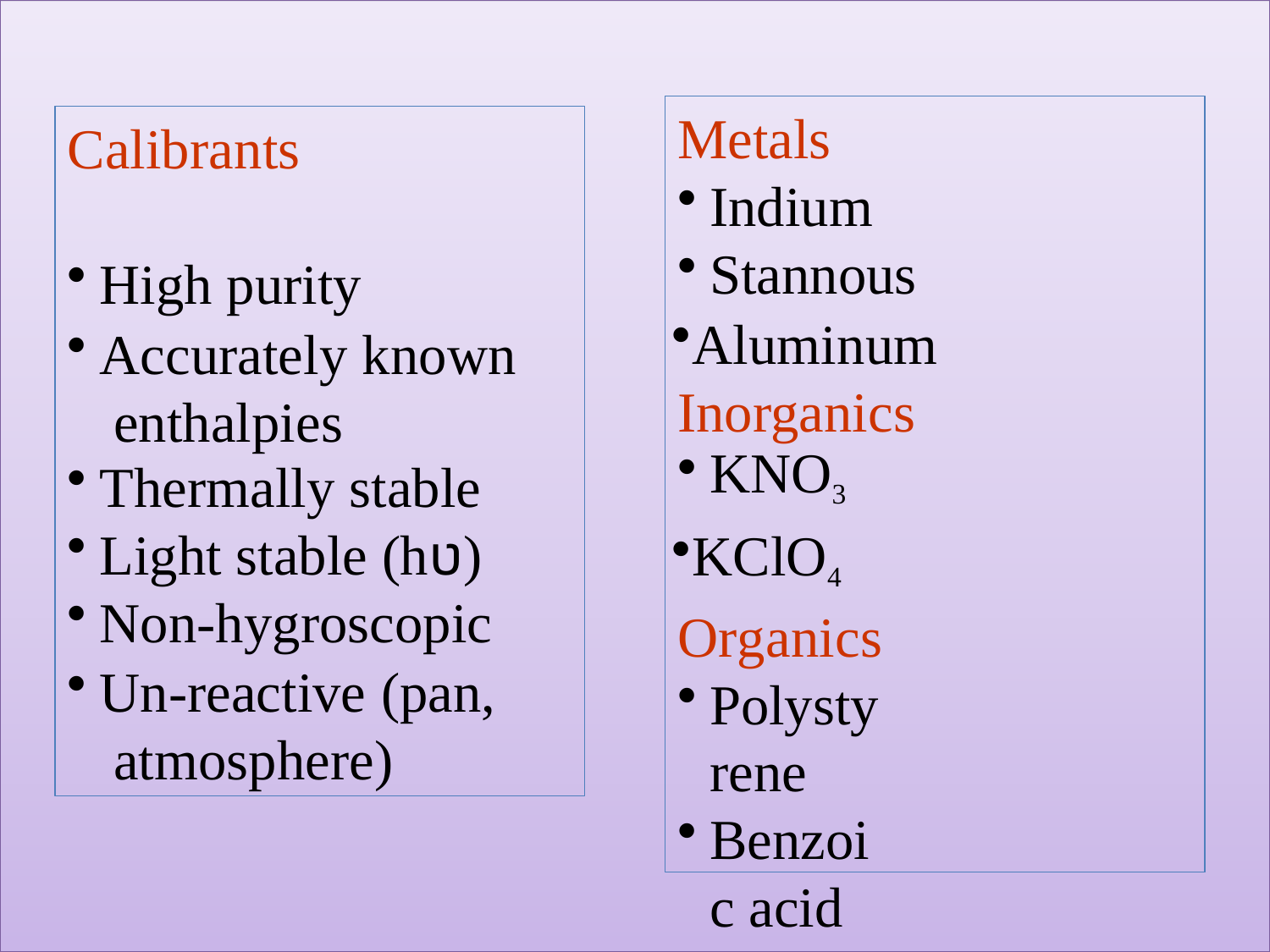

Metals
Indium
Stannous
Aluminum  Inorganics
KNO3
KClO4  Organics
Polystyrene
Benzoic acid
Anthracene

Calibrants
High purity
Accurately known  enthalpies
Thermally stable
Light stable (hʋ)
Non-hygroscopic
Un-reactive (pan,  atmosphere)